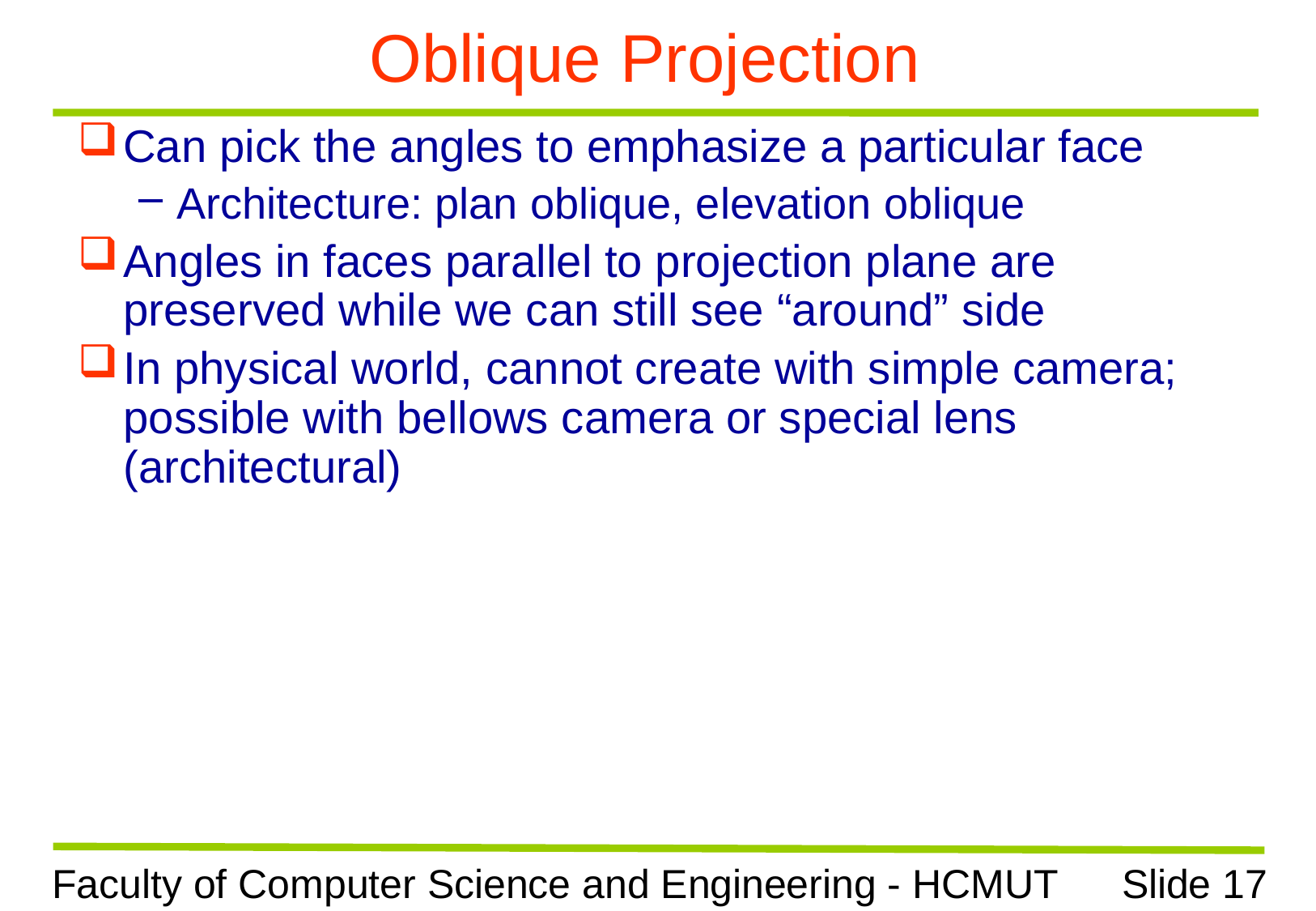

# Oblique Projection
Can pick the angles to emphasize a particular face
Architecture: plan oblique, elevation oblique
Angles in faces parallel to projection plane are preserved while we can still see “around” side
In physical world, cannot create with simple camera; possible with bellows camera or special lens (architectural)